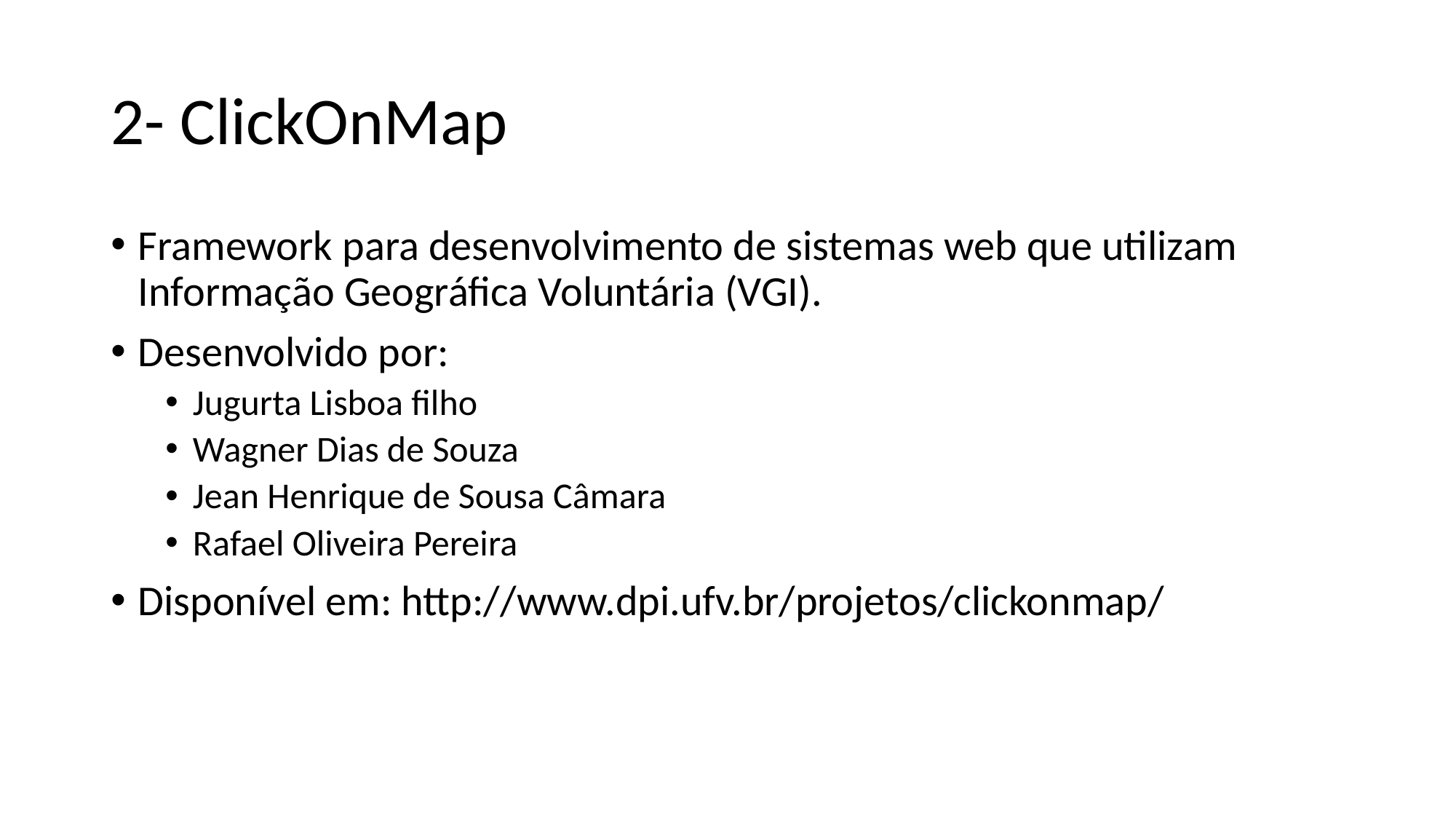

# 2- ClickOnMap
Framework para desenvolvimento de sistemas web que utilizam Informação Geográfica Voluntária (VGI).
Desenvolvido por:
Jugurta Lisboa filho
Wagner Dias de Souza
Jean Henrique de Sousa Câmara
Rafael Oliveira Pereira
Disponível em: http://www.dpi.ufv.br/projetos/clickonmap/